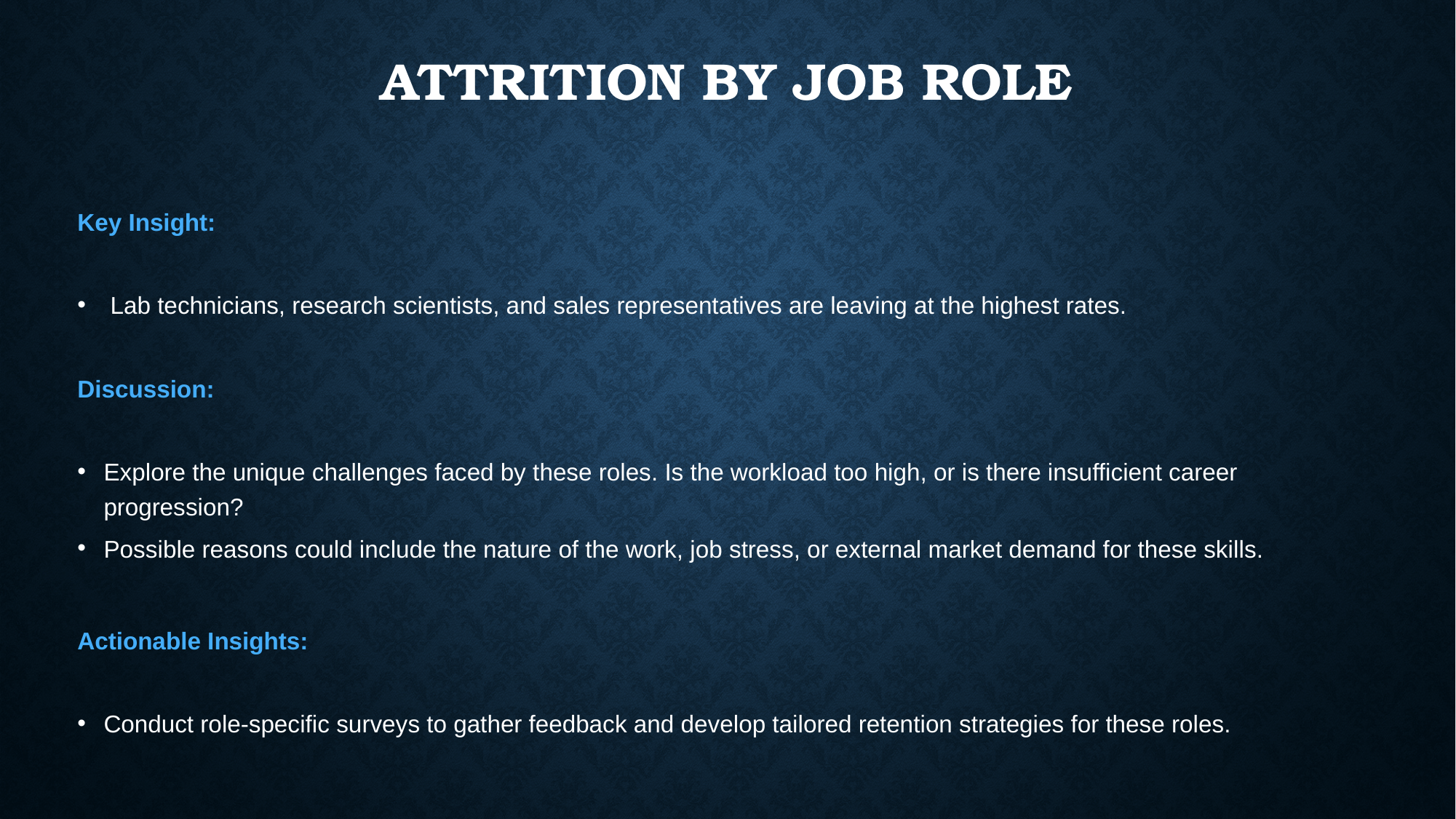

# Attrition by Job Role

Key Insight:

Lab technicians, research scientists, and sales representatives are leaving at the highest rates.

Discussion:

Explore the unique challenges faced by these roles. Is the workload too high, or is there insufficient career progression?
Possible reasons could include the nature of the work, job stress, or external market demand for these skills.

Actionable Insights:

Conduct role-specific surveys to gather feedback and develop tailored retention strategies for these roles.